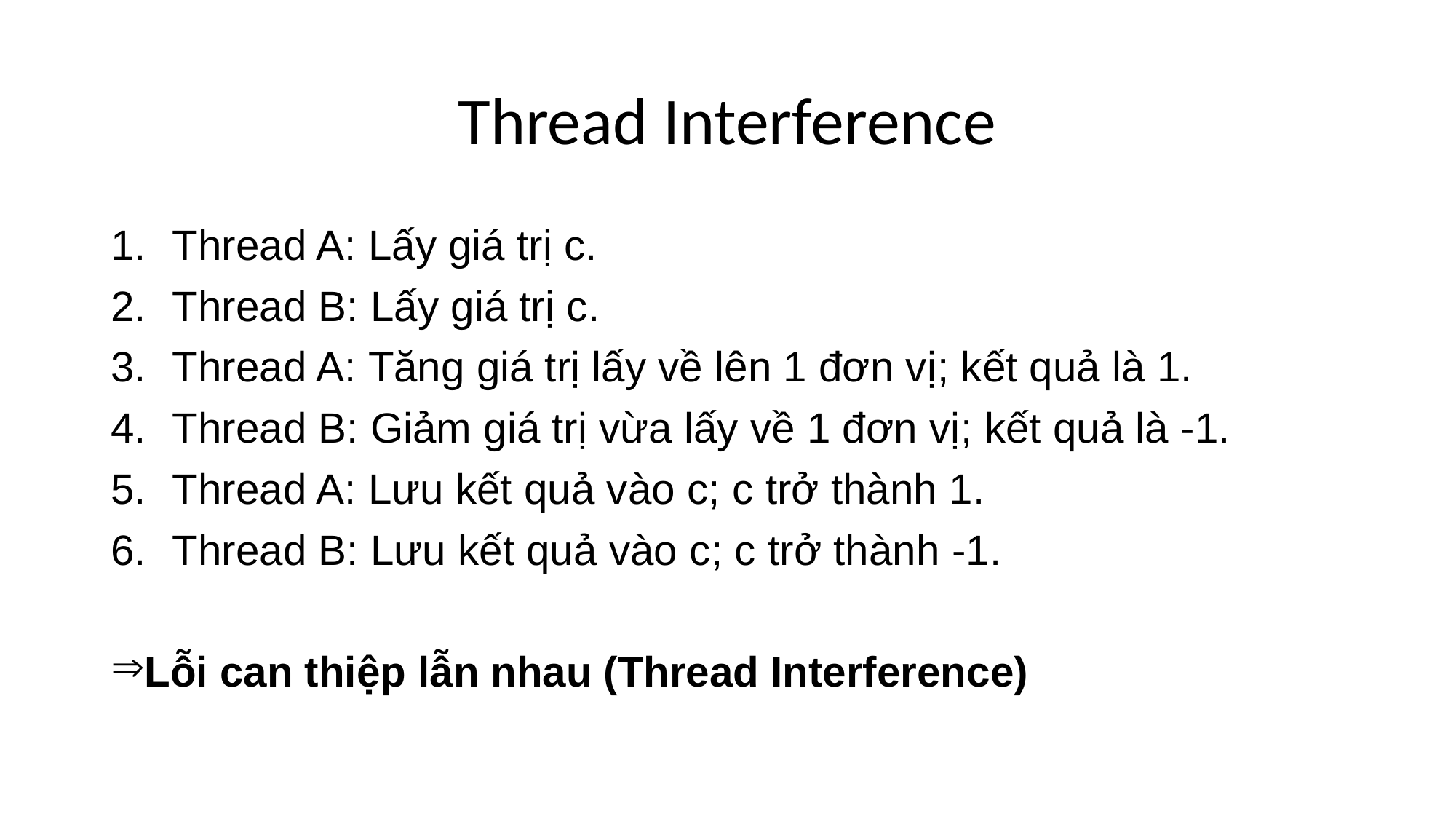

# Thread Interference
Thread A: Lấy giá trị c.
Thread B: Lấy giá trị c.
Thread A: Tăng giá trị lấy về lên 1 đơn vị; kết quả là 1.
Thread B: Giảm giá trị vừa lấy về 1 đơn vị; kết quả là -1.
Thread A: Lưu kết quả vào c; c trở thành 1.
Thread B: Lưu kết quả vào c; c trở thành -1.

Lỗi can thiệp lẫn nhau (Thread Interference)